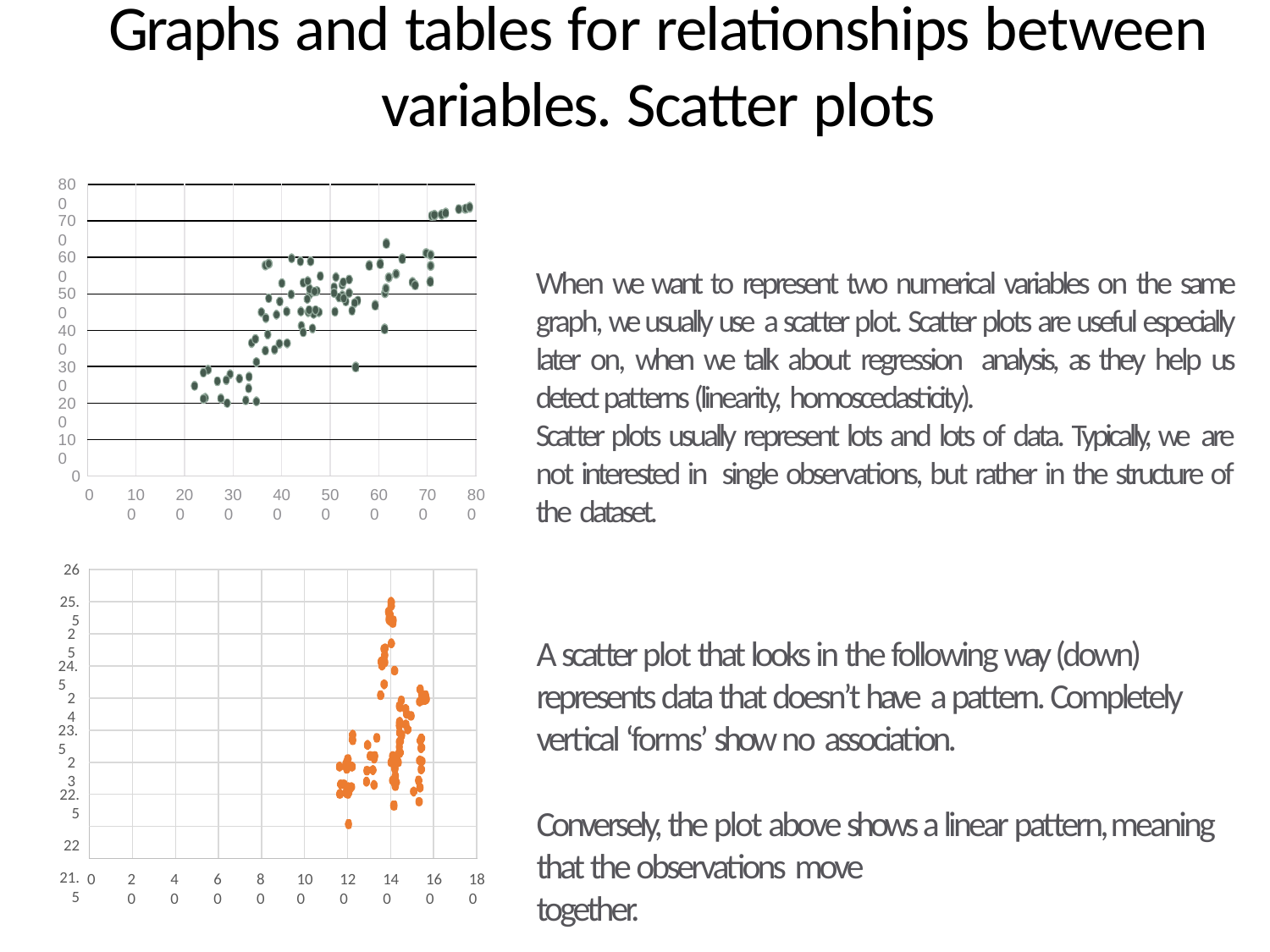

# Graphs and tables for relationships between variables. Scatter plots
800
|  |  |  |  |  |  |  |  |
| --- | --- | --- | --- | --- | --- | --- | --- |
|  |  |  |  |  |  |  |  |
|  |  |  |  |  |  |  |  |
|  |  |  |  |  |  |  |  |
|  |  |  |  |  |  |  |  |
|  |  |  |  |  |  |  |  |
|  |  |  |  |  |  |  |  |
|  |  |  |  |  |  |  |  |

700

600

When we want to represent two numerical variables on the same graph, we usually use  a scatter plot. Scatter plots are useful especially later on, when we talk about regression  analysis, as they help us detect patterns (linearity, homoscedasticity).
Scatter plots usually represent lots and lots of data. Typically, we are not interested in  single observations, but rather in the structure of the dataset.

500
400

300
200
100
0
0
100
200
300
400
500
600
700
800
26
25.5
|  |  |  |  |  |  |  |  |  |
| --- | --- | --- | --- | --- | --- | --- | --- | --- |
|  |  |  |  |  |  |  |  |  |
|  |  |  |  |  |  |  |  |  |
|  |  |  |  |  |  |  |  |  |
|  |  |  |  |  |  |  |  |  |
|  |  |  |  |  |  |  |  |  |
|  |  |  |  |  |  |  |  |  |
|  |  |  |  |  |  |  |  |  |
|  |  |  |  |  |  |  |  |  |

25
A scatter plot that looks in the following way (down) represents data that doesn’t have  a pattern. Completely vertical ‘forms’ show no association.

Conversely, the plot above shows a linear pattern, meaning that the observations move
together.

24.5
24
23.5

23
22.5
22
21.5

0
20
40
60
80
100
120
140
160
180